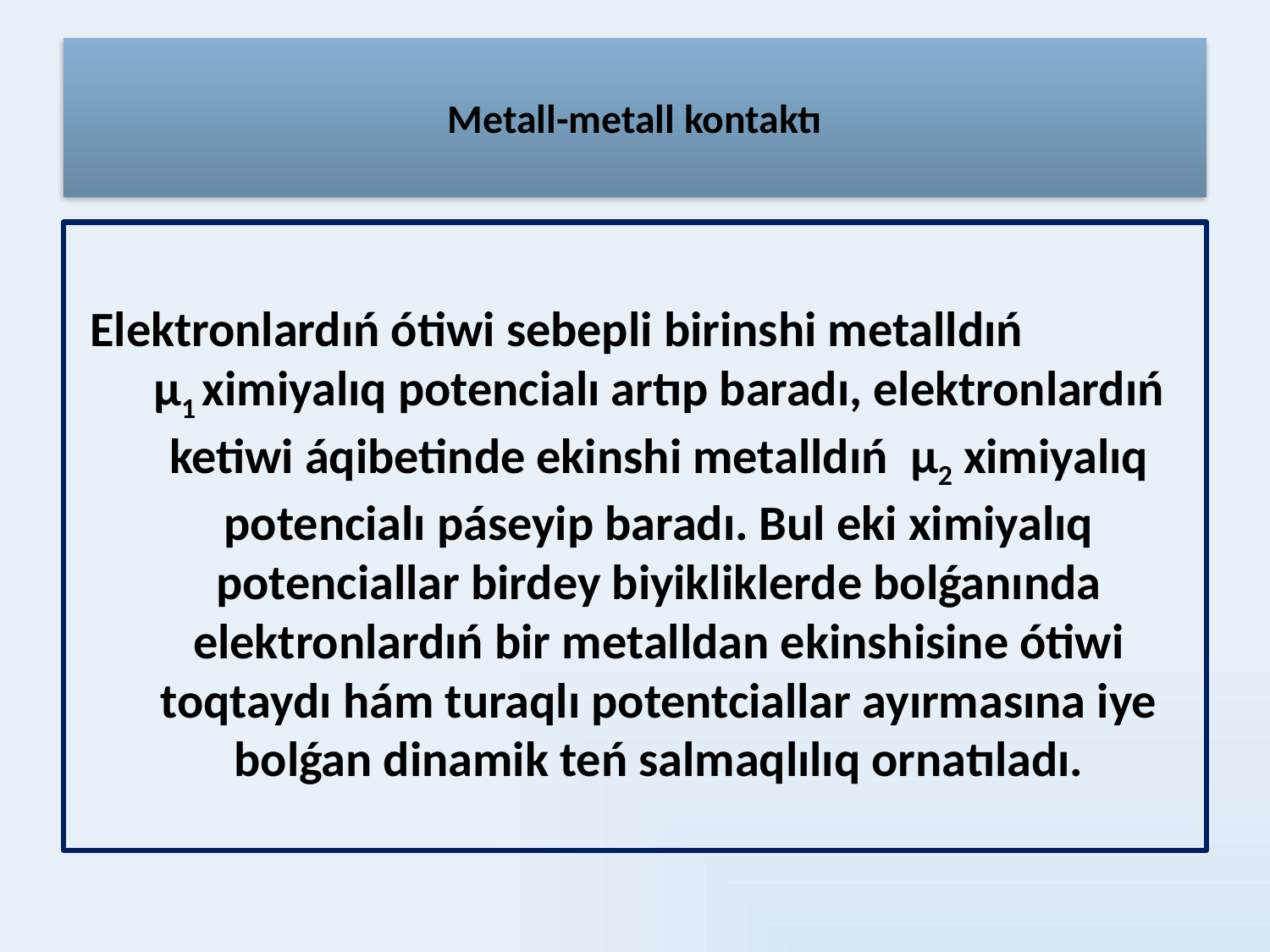

# Metall-metall kontaktı

Elektronlardıń ótiwi sebepli birinshi metalldıń               μ1 ximiyalıq potencialı artıp baradı, elektronlardıń ketiwi áqibetinde ekinshi metalldıń  μ2 ximiyalıq potencialı páseyip baradı. Bul eki ximiyalıq potenciallar birdey biyikliklerde bolǵanında elektronlardıń bir metalldan ekinshisine ótiwi toqtaydı hám turaqlı potentciallar ayırmasına iye bolǵan dinamik teń salmaqlılıq ornatıladı.